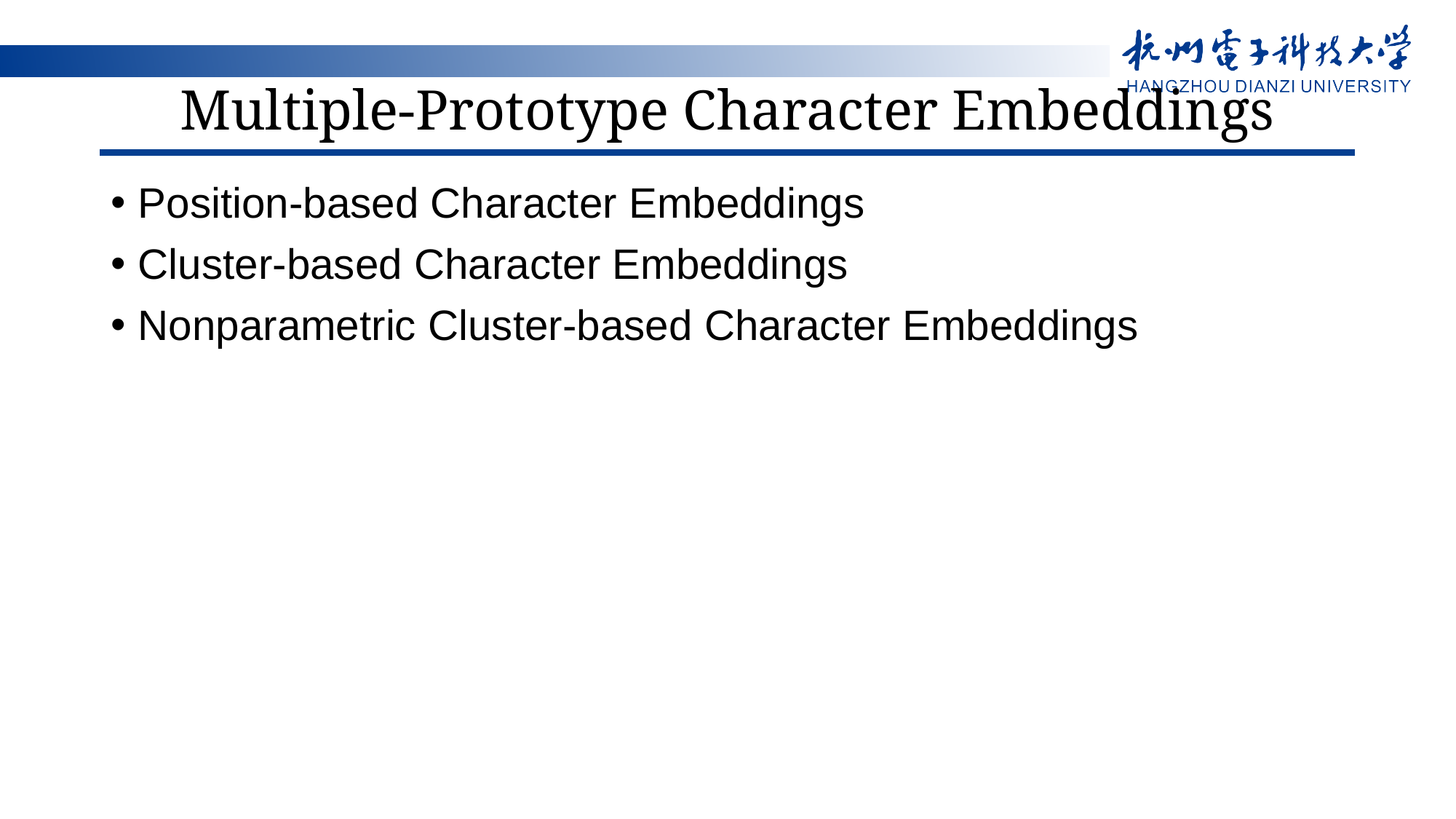

# Multiple-Prototype Character Embeddings
Position-based Character Embeddings
Cluster-based Character Embeddings
Nonparametric Cluster-based Character Embeddings